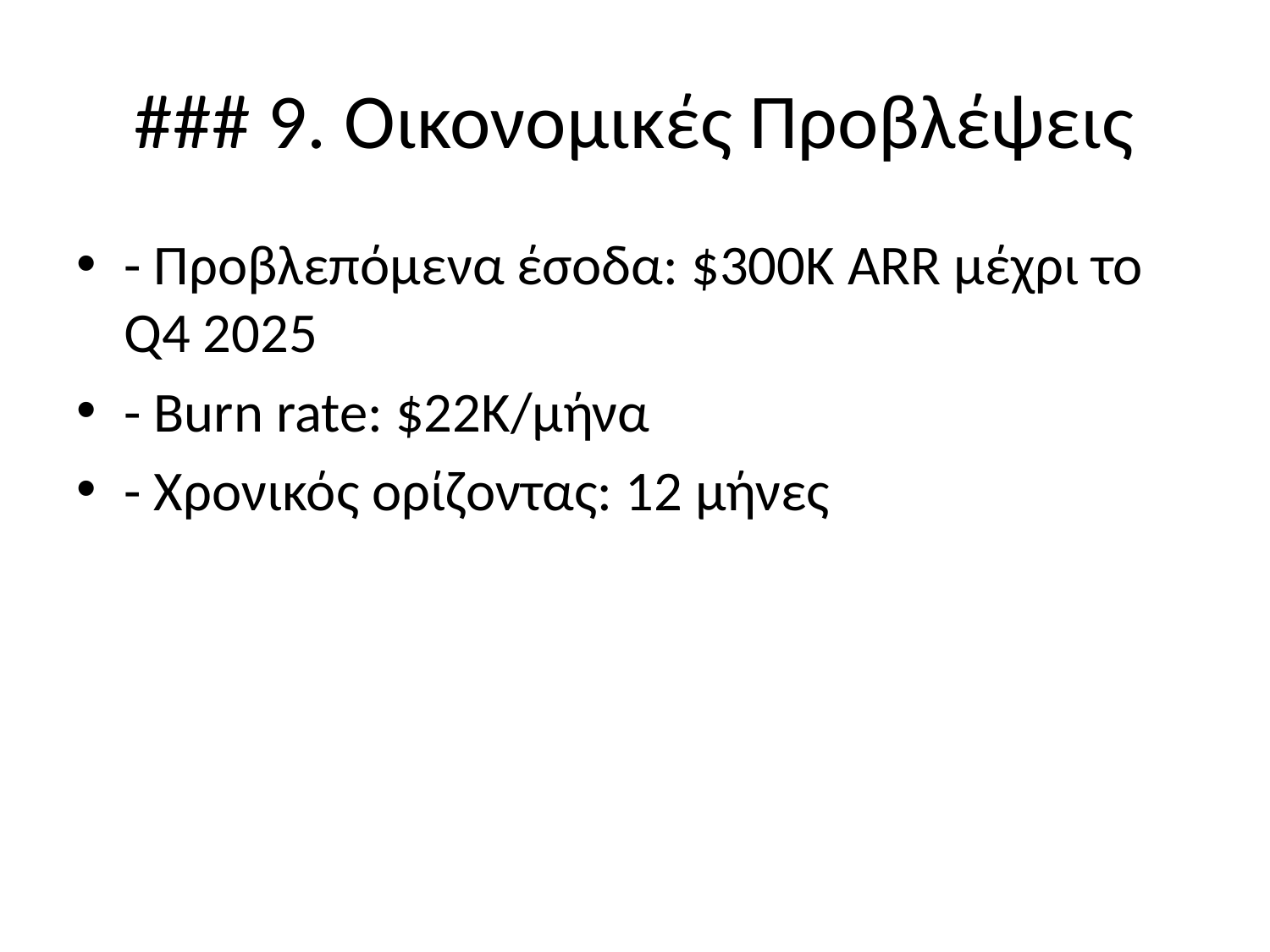

# ### 9. Οικονομικές Προβλέψεις
- Προβλεπόμενα έσοδα: $300K ARR μέχρι το Q4 2025
- Burn rate: $22K/μήνα
- Χρονικός ορίζοντας: 12 μήνες